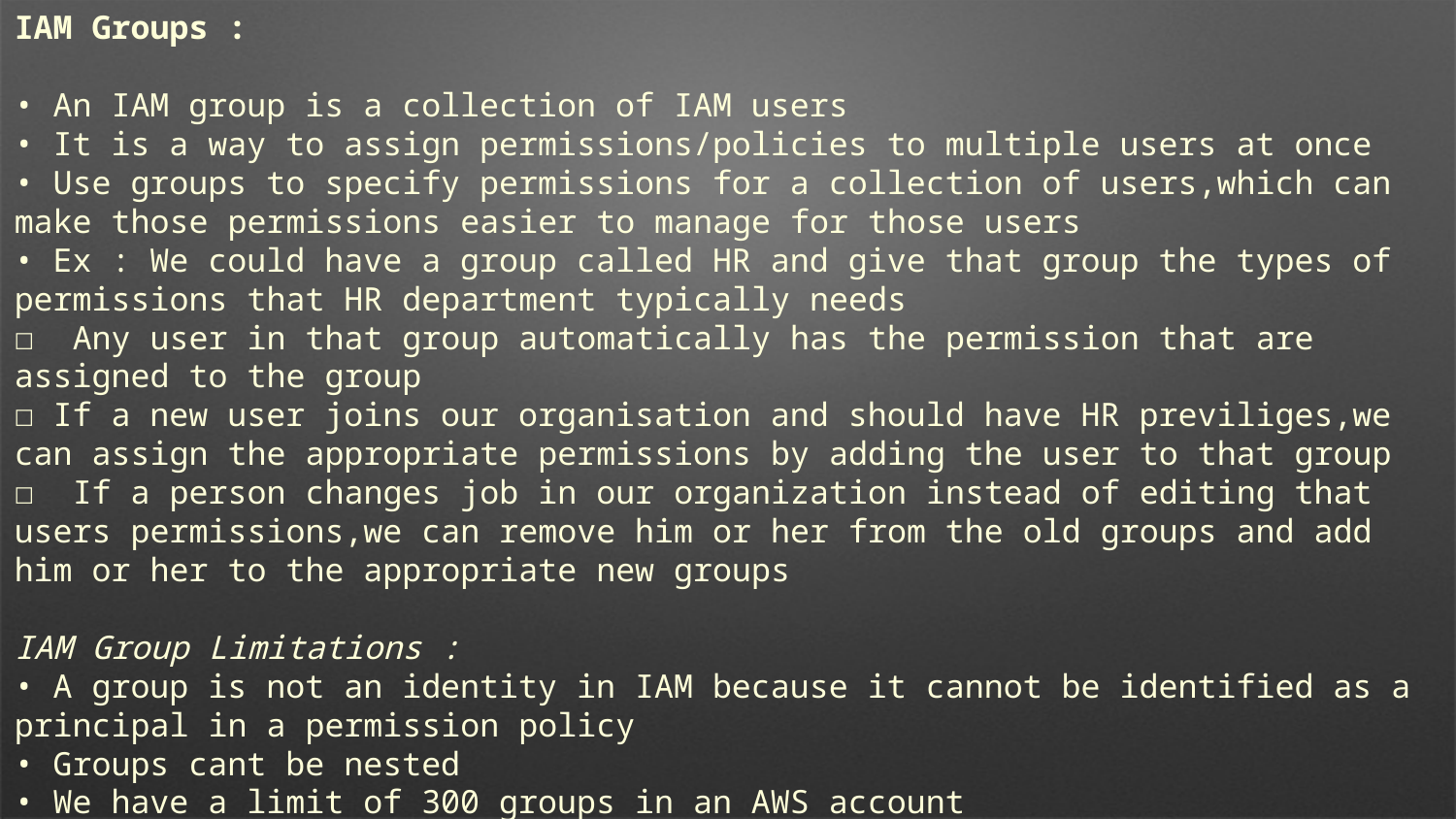

IAM Groups :

• An IAM group is a collection of IAM users
• It is a way to assign permissions/policies to multiple users at once
• Use groups to specify permissions for a collection of users,which can make those permissions easier to manage for those users
• Ex : We could have a group called HR and give that group the types of permissions that HR department typically needs
☐  Any user in that group automatically has the permission that are assigned to the group
☐ If a new user joins our organisation and should have HR previliges,we can assign the appropriate permissions by adding the user to that group
☐  If a person changes job in our organization instead of editing that users permissions,we can remove him or her from the old groups and add him or her to the appropriate new groups

IAM Group Limitations :
• A group is not an identity in IAM because it cannot be identified as a principal in a permission policy
• Groups cant be nested
• We have a limit of 300 groups in an AWS account
• A user can be a member of upto 10 IAM groups